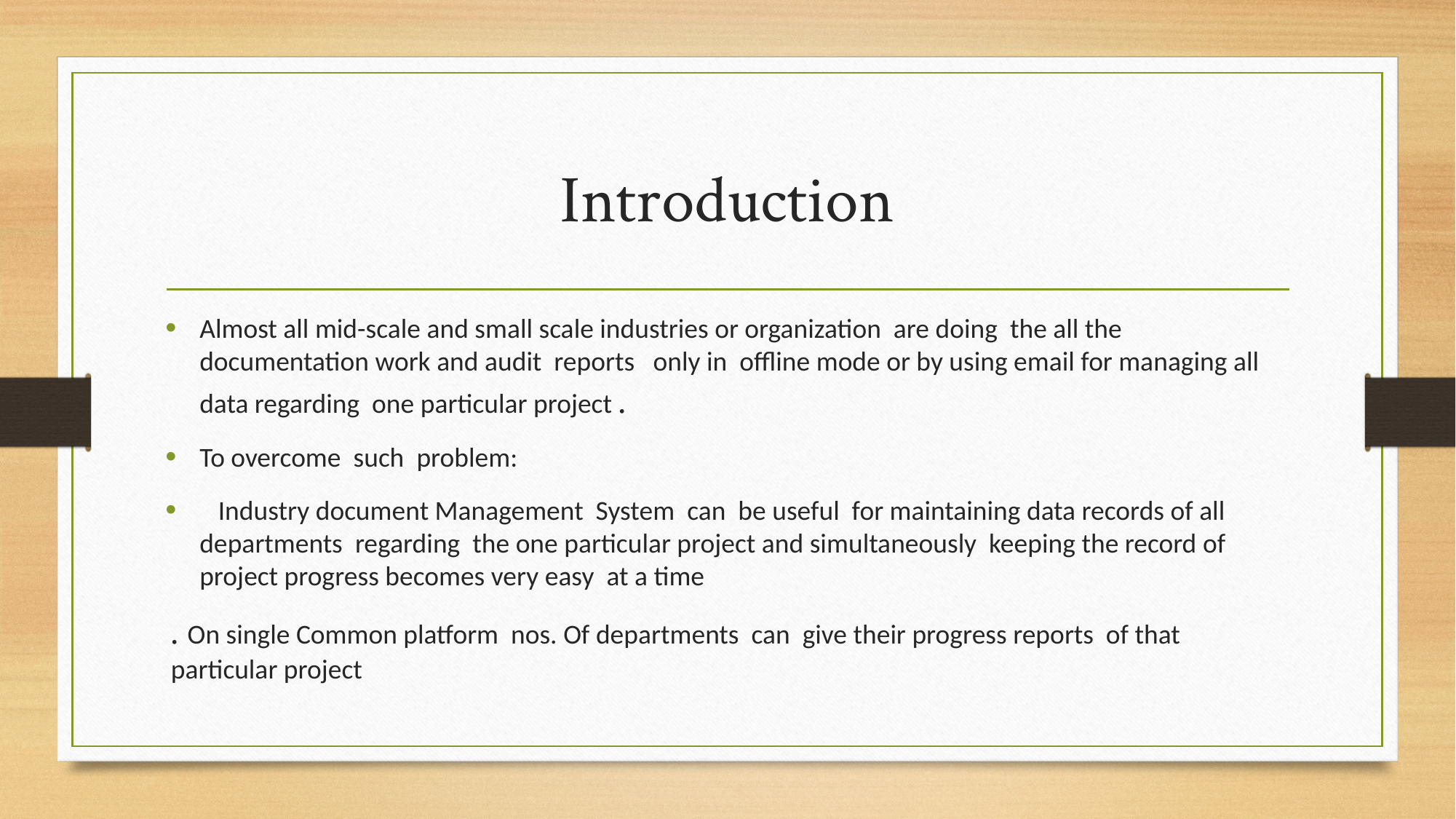

# Introduction
Almost all mid-scale and small scale industries or organization  are doing  the all the documentation work and audit  reports   only in  offline mode or by using email for managing all data regarding  one particular project .
To overcome  such  problem:
   Industry document Management  System  can  be useful  for maintaining data records of all departments  regarding  the one particular project and simultaneously  keeping the record of project progress becomes very easy  at a time
. On single Common platform  nos. Of departments  can  give their progress reports  of that particular project